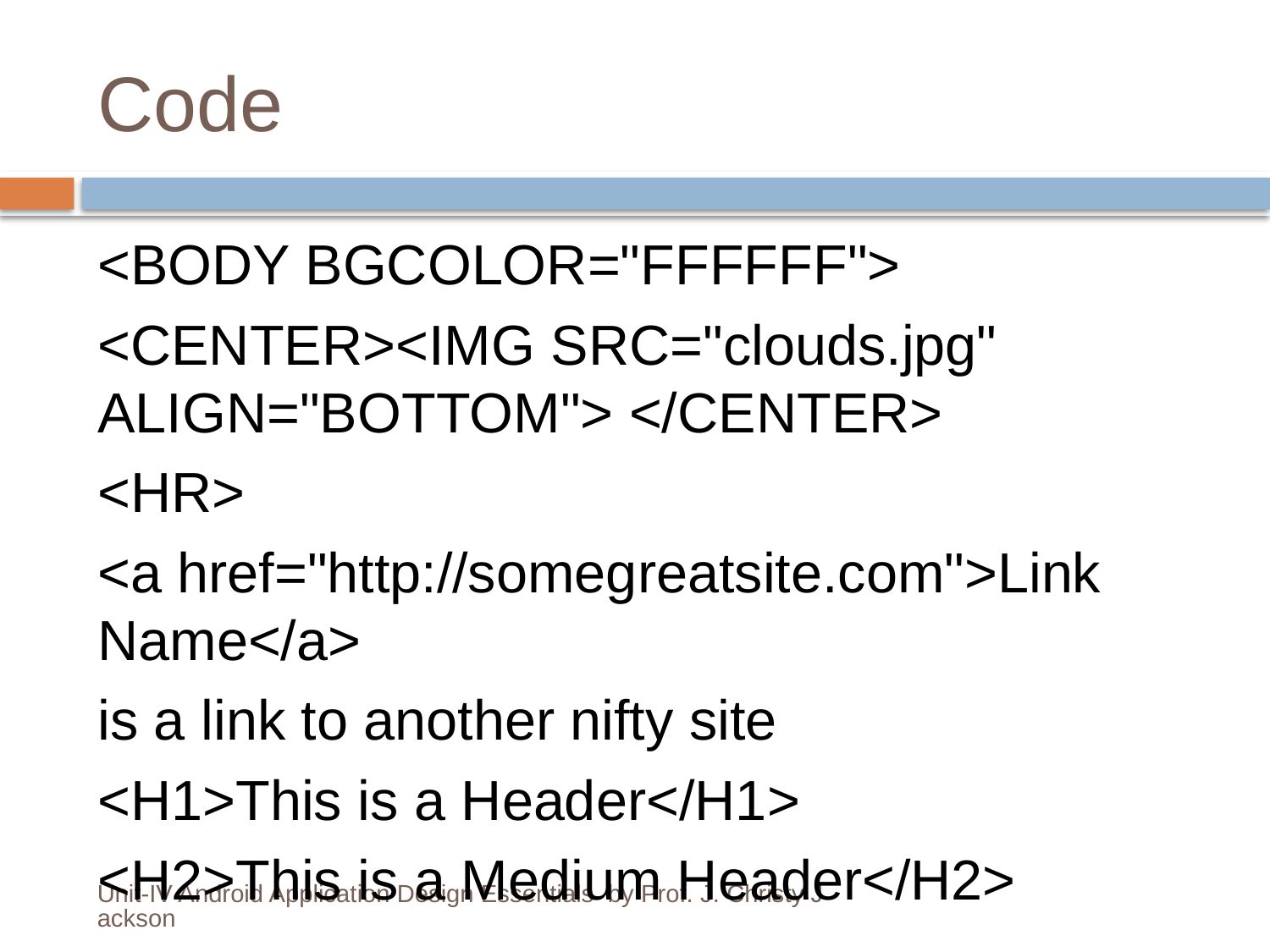

# Code
<BODY BGCOLOR="FFFFFF">
<CENTER><IMG SRC="clouds.jpg" ALIGN="BOTTOM"> </CENTER>
<HR>
<a href="http://somegreatsite.com">Link Name</a>
is a link to another nifty site
<H1>This is a Header</H1>
<H2>This is a Medium Header</H2>

Unit-IV Android Application Design Essentials  by Prof. J. Christy Jackson